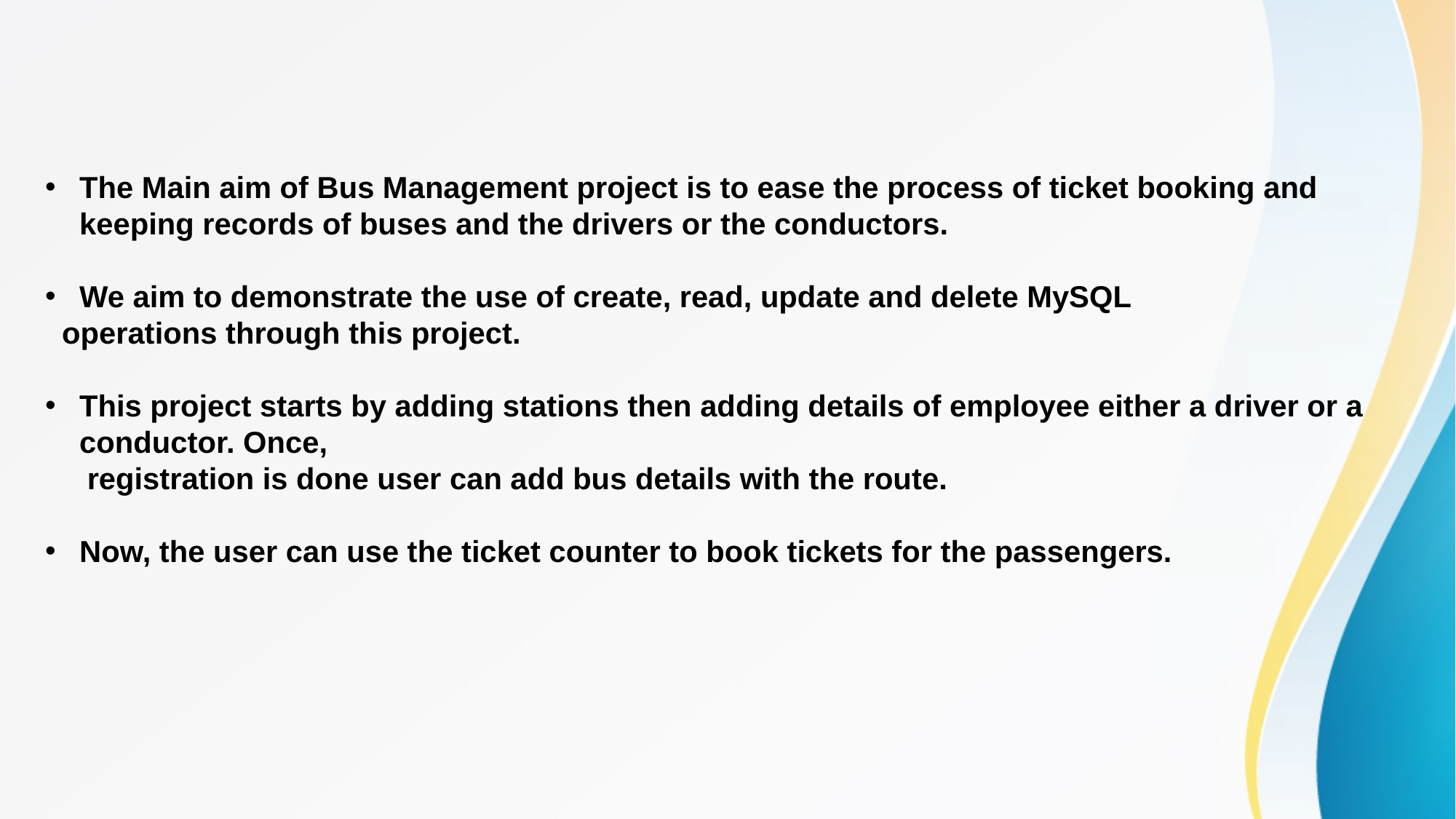

The Main aim of Bus Management project is to ease the process of ticket booking and keeping records of buses and the drivers or the conductors.

We aim to demonstrate the use of create, read, update and delete MySQL
  operations through this project.

This project starts by adding stations then adding details of employee either a driver or a conductor. Once,
     registration is done user can add bus details with the route.

Now, the user can use the ticket counter to book tickets for the passengers.